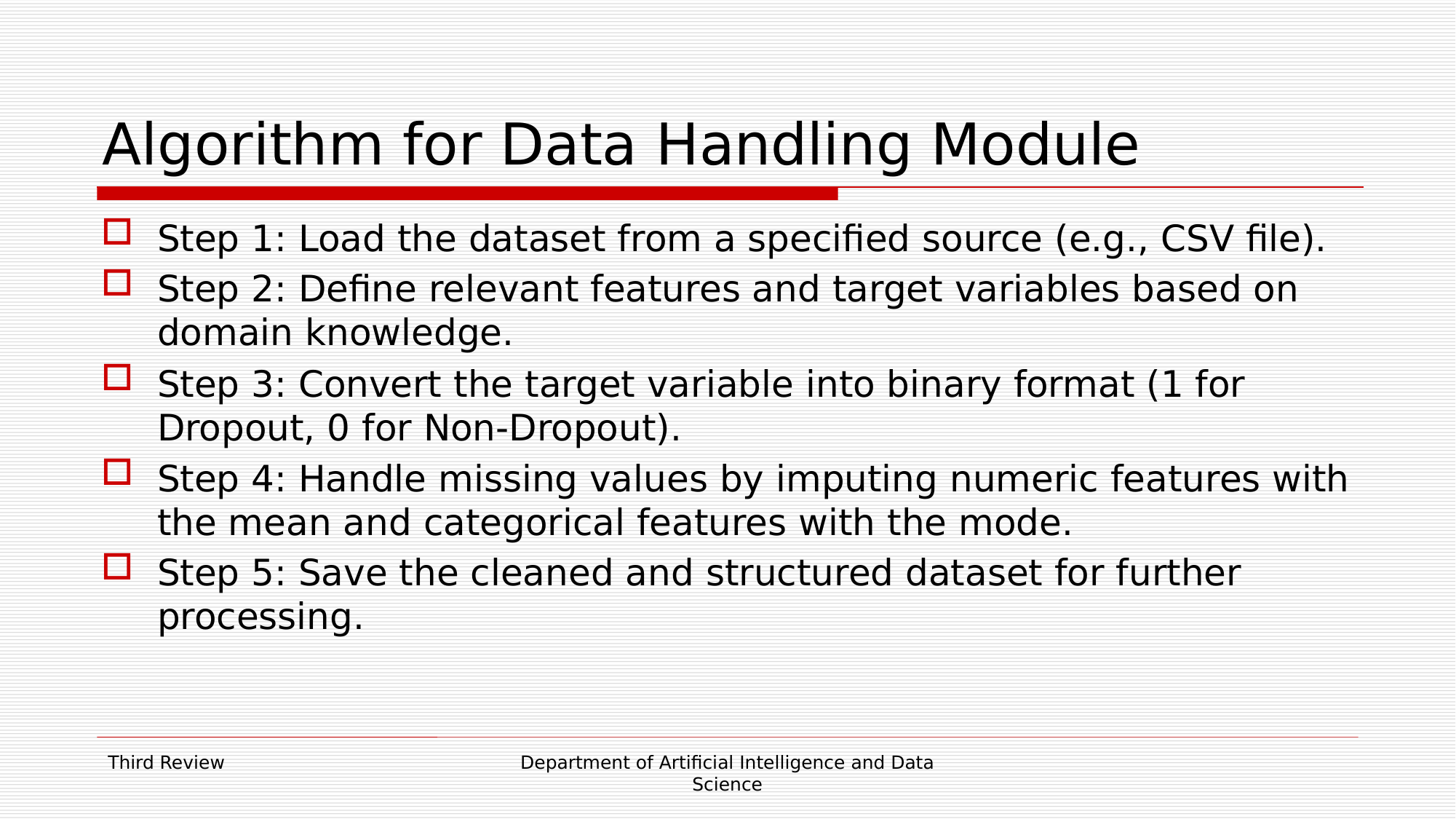

# Algorithm for Data Handling Module
Step 1: Load the dataset from a specified source (e.g., CSV file).
Step 2: Define relevant features and target variables based on domain knowledge.
Step 3: Convert the target variable into binary format (1 for Dropout, 0 for Non-Dropout).
Step 4: Handle missing values by imputing numeric features with the mean and categorical features with the mode.
Step 5: Save the cleaned and structured dataset for further processing.
Third Review
Department of Artificial Intelligence and Data Science
17